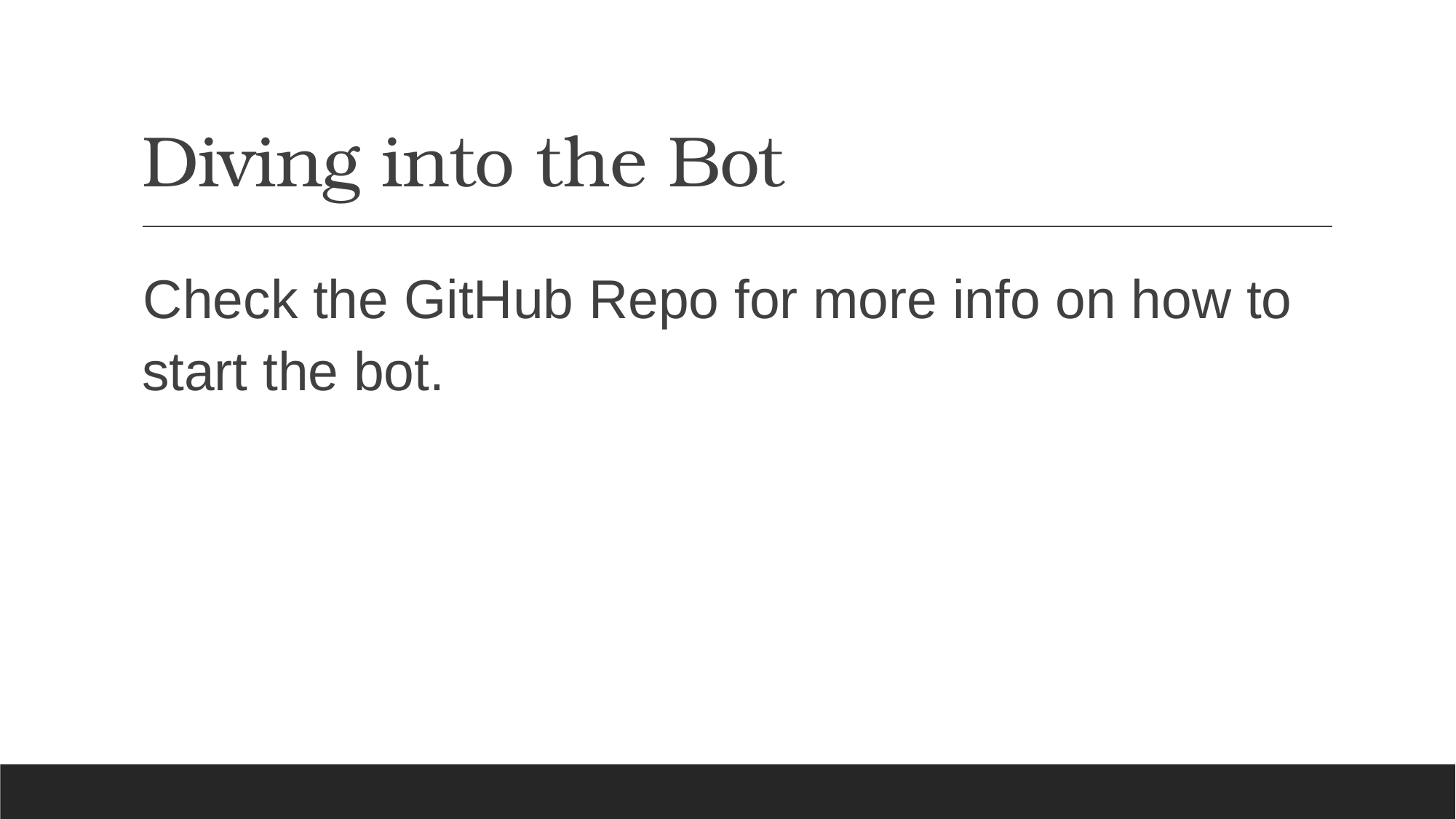

# Diving into the Bot
Check the GitHub Repo for more info on how to start the bot.